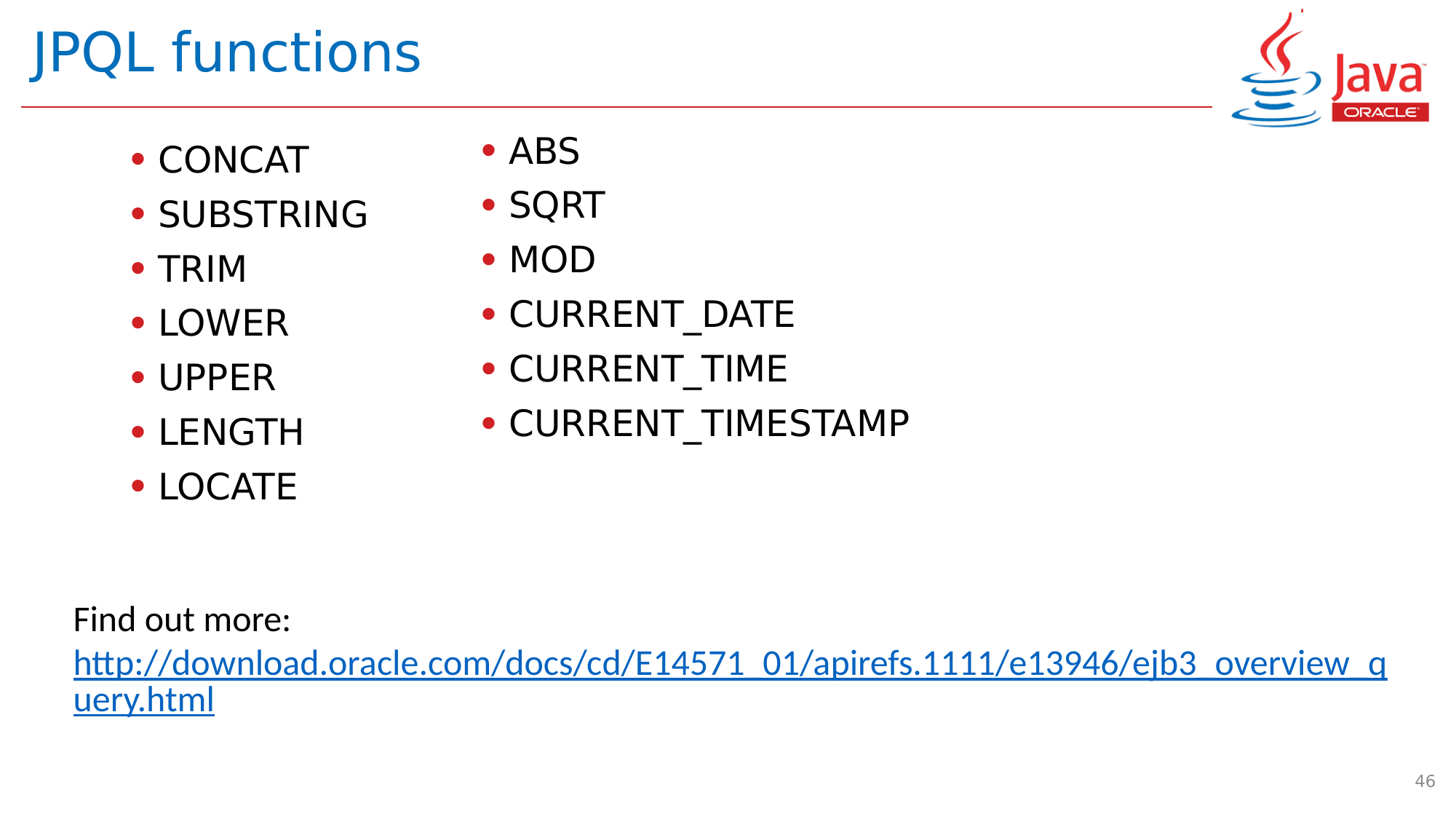

# JPQL functions
ABS
SQRT
MOD
CURRENT_DATE
CURRENT_TIME
CURRENT_TIMESTAMP

CONCAT
SUBSTRING
TRIM
LOWER
UPPER
LENGTH
LOCATE

Find out more: http://download.oracle.com/docs/cd/E14571_01/apirefs.1111/e13946/ejb3_overview_query.html

46